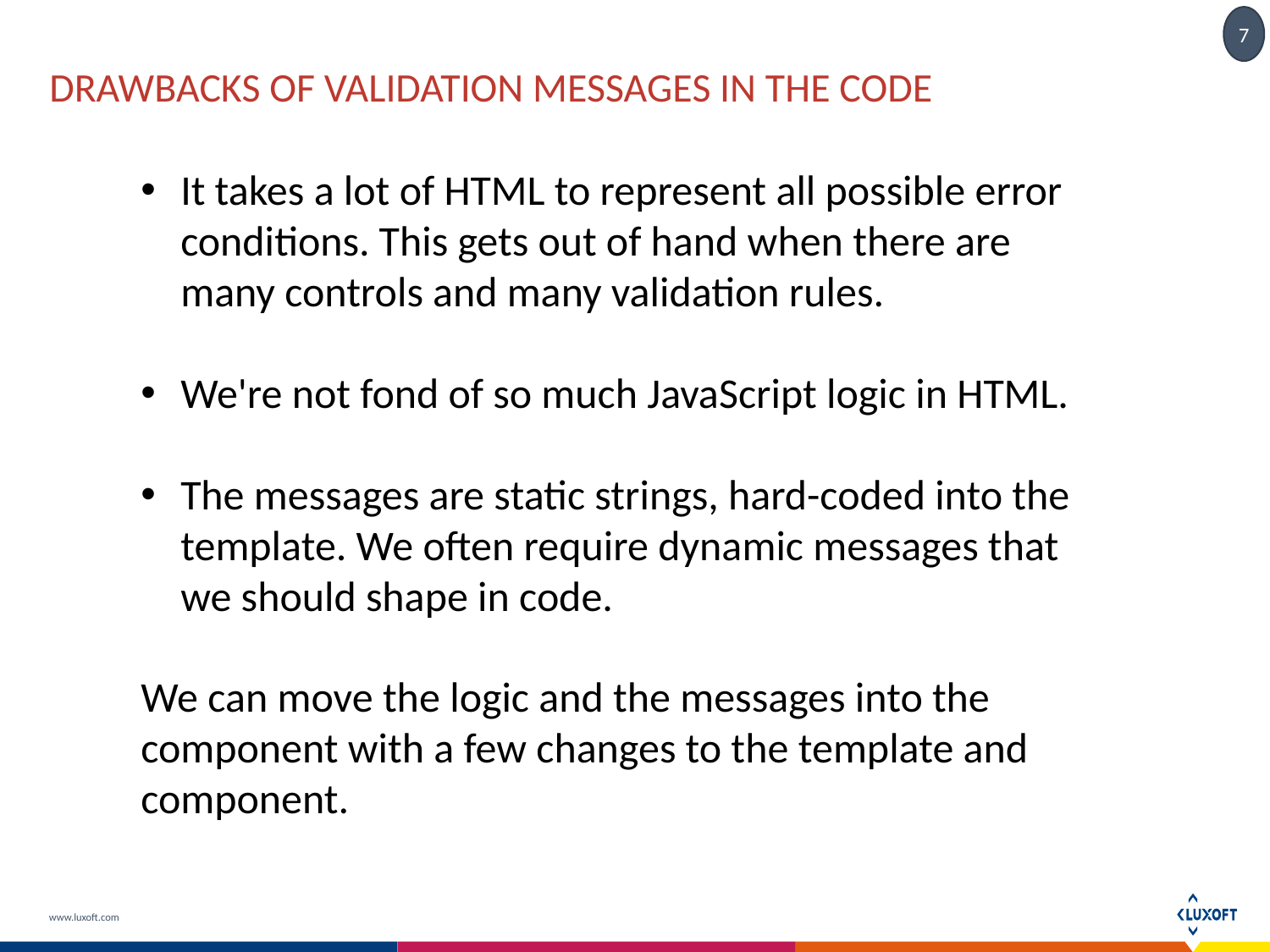

# Drawbacks of validation messages in the code
It takes a lot of HTML to represent all possible error conditions. This gets out of hand when there are many controls and many validation rules.

We're not fond of so much JavaScript logic in HTML.

The messages are static strings, hard-coded into the template. We often require dynamic messages that we should shape in code.

We can move the logic and the messages into the component with a few changes to the template and component.